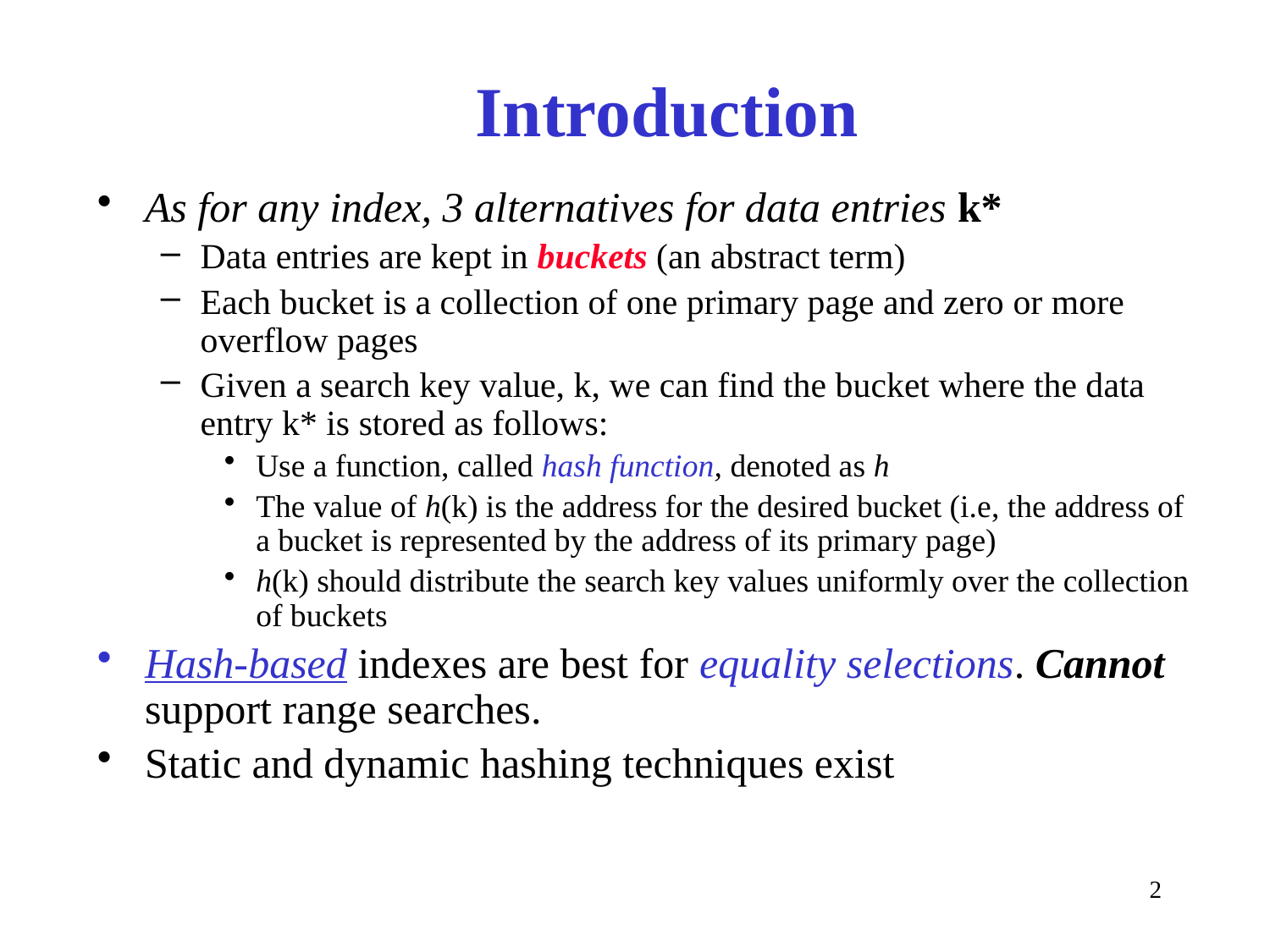

# Introduction
As for any index, 3 alternatives for data entries k*
Data entries are kept in buckets (an abstract term)
Each bucket is a collection of one primary page and zero or more overflow pages
Given a search key value, k, we can find the bucket where the data entry k* is stored as follows:
Use a function, called hash function, denoted as h
The value of h(k) is the address for the desired bucket (i.e, the address of a bucket is represented by the address of its primary page)
h(k) should distribute the search key values uniformly over the collection of buckets
Hash-based indexes are best for equality selections. Cannot support range searches.
Static and dynamic hashing techniques exist

2